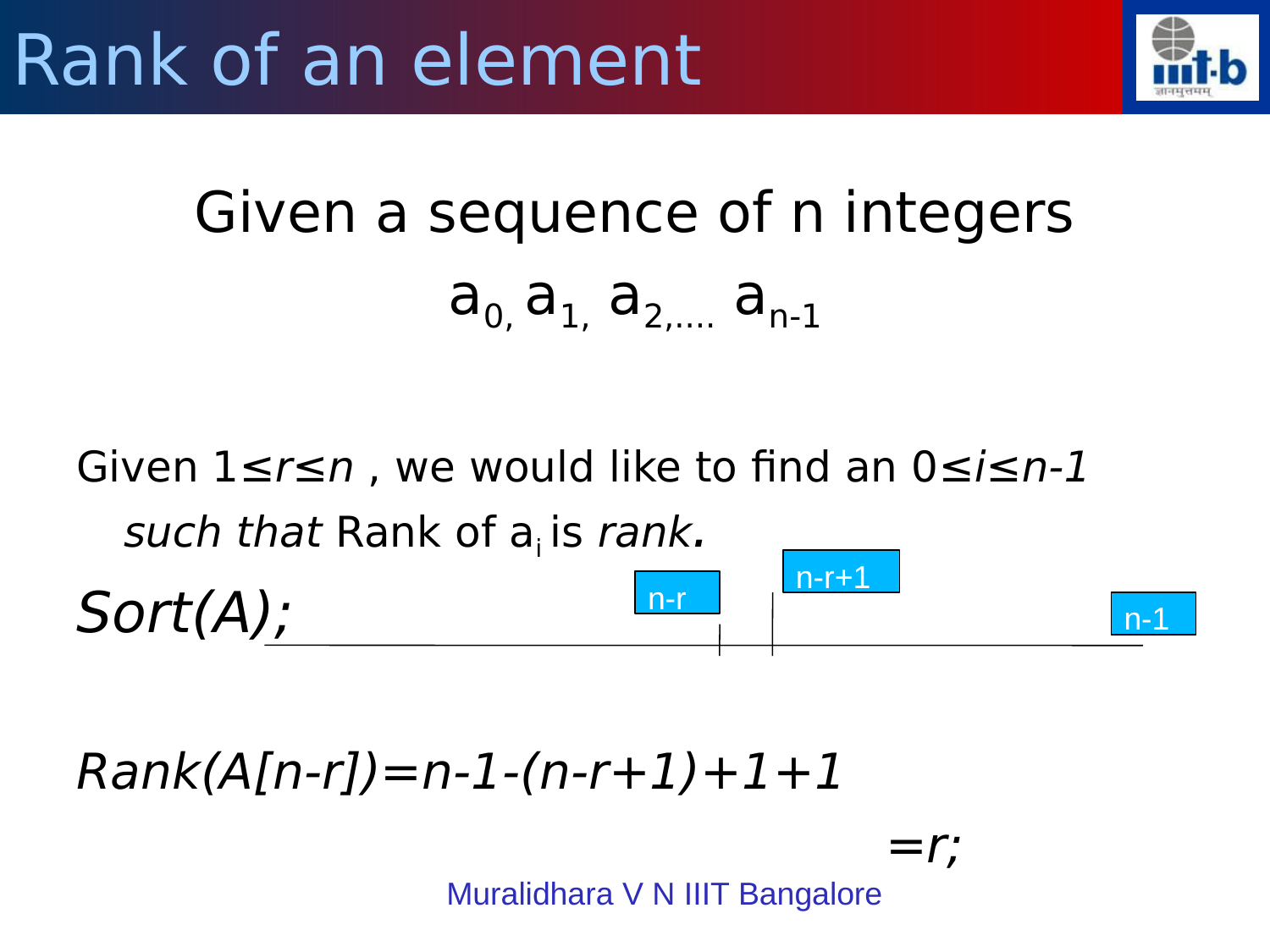

Rank of an element
Given a sequence of n integers
a0, a1, a2,.... an-1

Given 1≤r≤n , we would like to find an 0≤i≤n-1 such that Rank of ai is rank.
Sort(A);

Rank(A[n-r])=n-1-(n-r+1)+1+1
							=r;
n-r+1

n-r

n-1

Muralidhara V N IIIT Bangalore